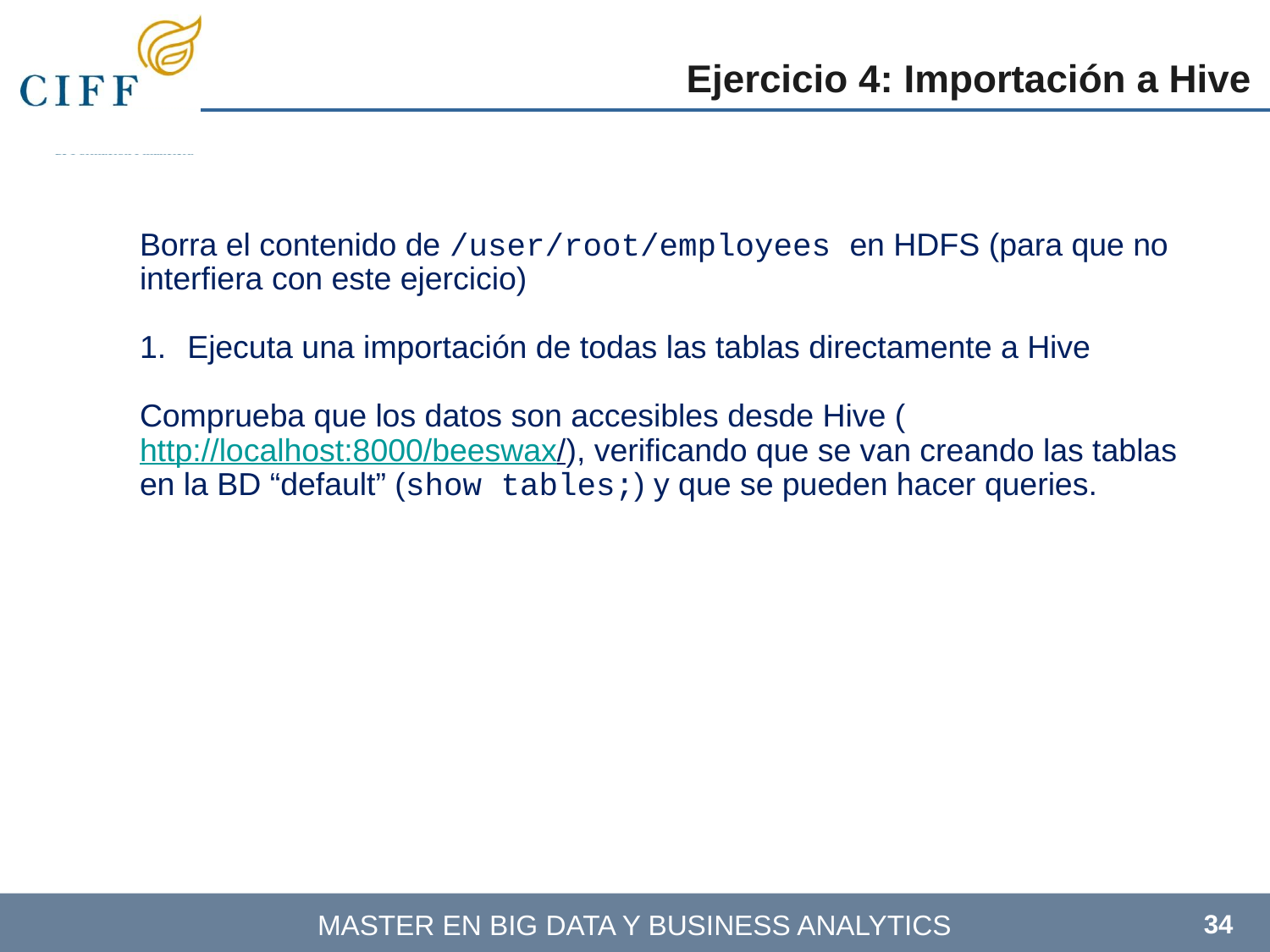

Ejercicio 4: Importación a Hive
Borra el contenido de /user/root/employees en HDFS (para que no interfiera con este ejercicio)

Ejecuta una importación de todas las tablas directamente a Hive

Comprueba que los datos son accesibles desde Hive (http://localhost:8000/beeswax/), verificando que se van creando las tablas en la BD “default” (show tables;) y que se pueden hacer queries.
34